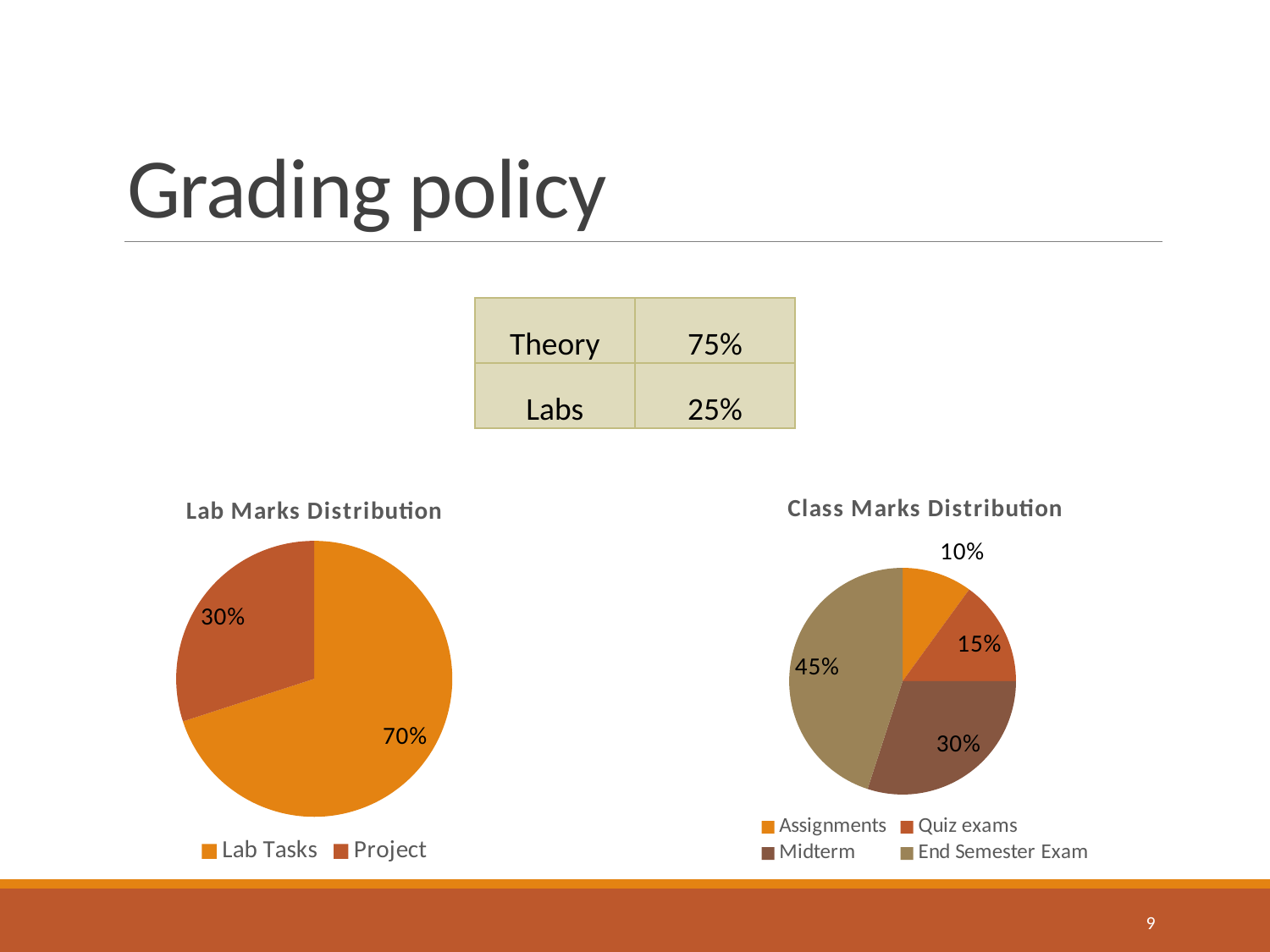

# Grading policy
| Theory | 75% |
| --- | --- |
| Labs | 25% |

### Chart: Class Marks Distribution

| Category |  |  |  |  |  |  |  |
|---|---|---|---|---|---|---|---|
| Assignments | 0.1 | 0.1 | 0.1 | 0.1 | 0.1 | 0.1 | 0.1 |
| Quiz exams | 0.15 | 0.15 | 0.15 | 0.15 | 0.15 | 0.15 | 0.15 |
| Midterm | 0.3 | 0.3 | 0.3 | 0.3 | 0.3 | 0.3 | 0.3 |
| End Semester Exam | 0.45 | 0.45 | 0.45 | 0.45 | 0.45 | 0.45 | 0.45 |

### Chart: Lab Marks Distribution

| Category |  |
|---|---|
| Lab Tasks | 0.7 |
| Project | 0.3 |
9